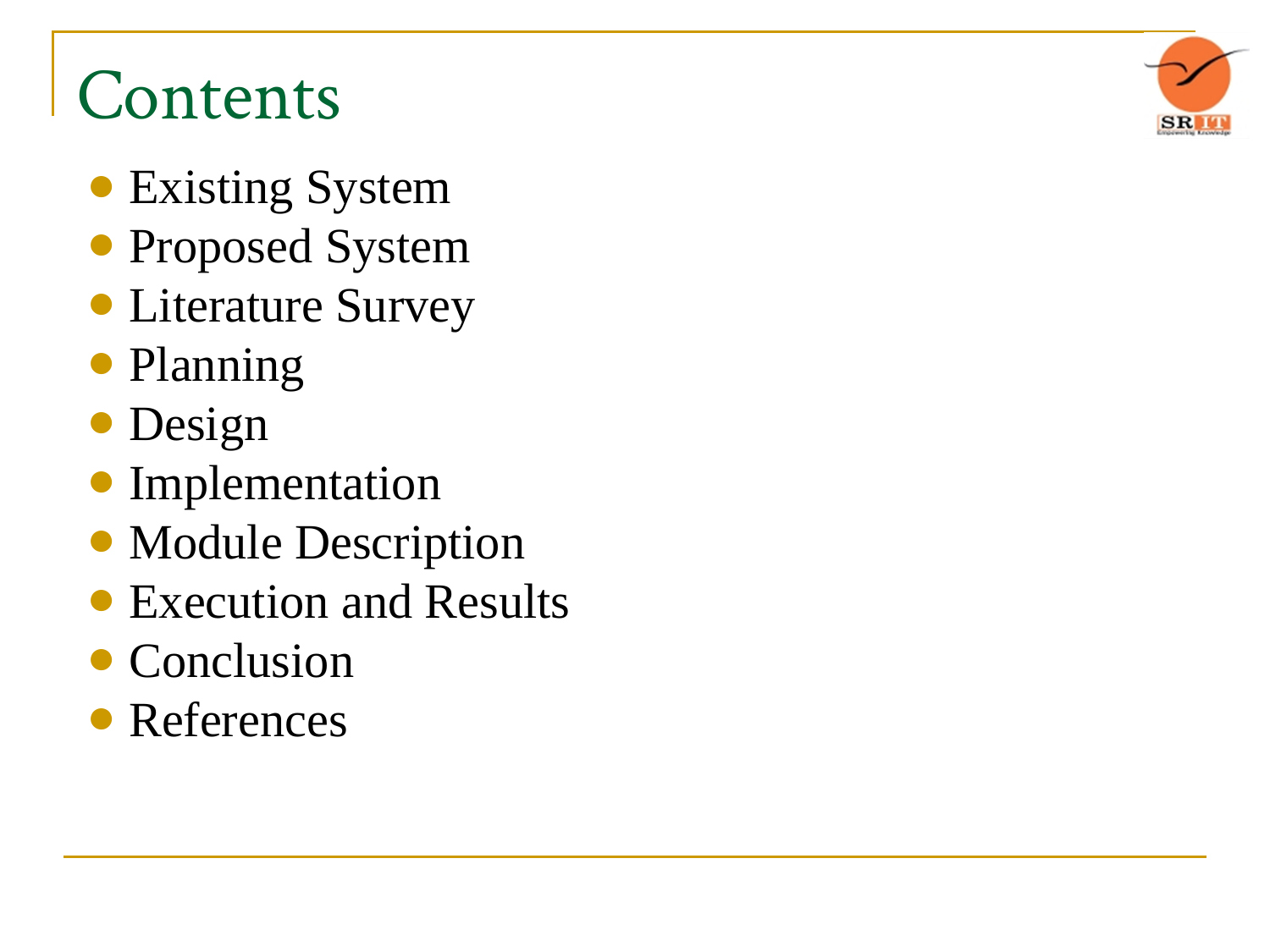

# Contents
Existing System
Proposed System
Literature Survey
Planning
Design
Implementation
Module Description
Execution and Results
Conclusion
References